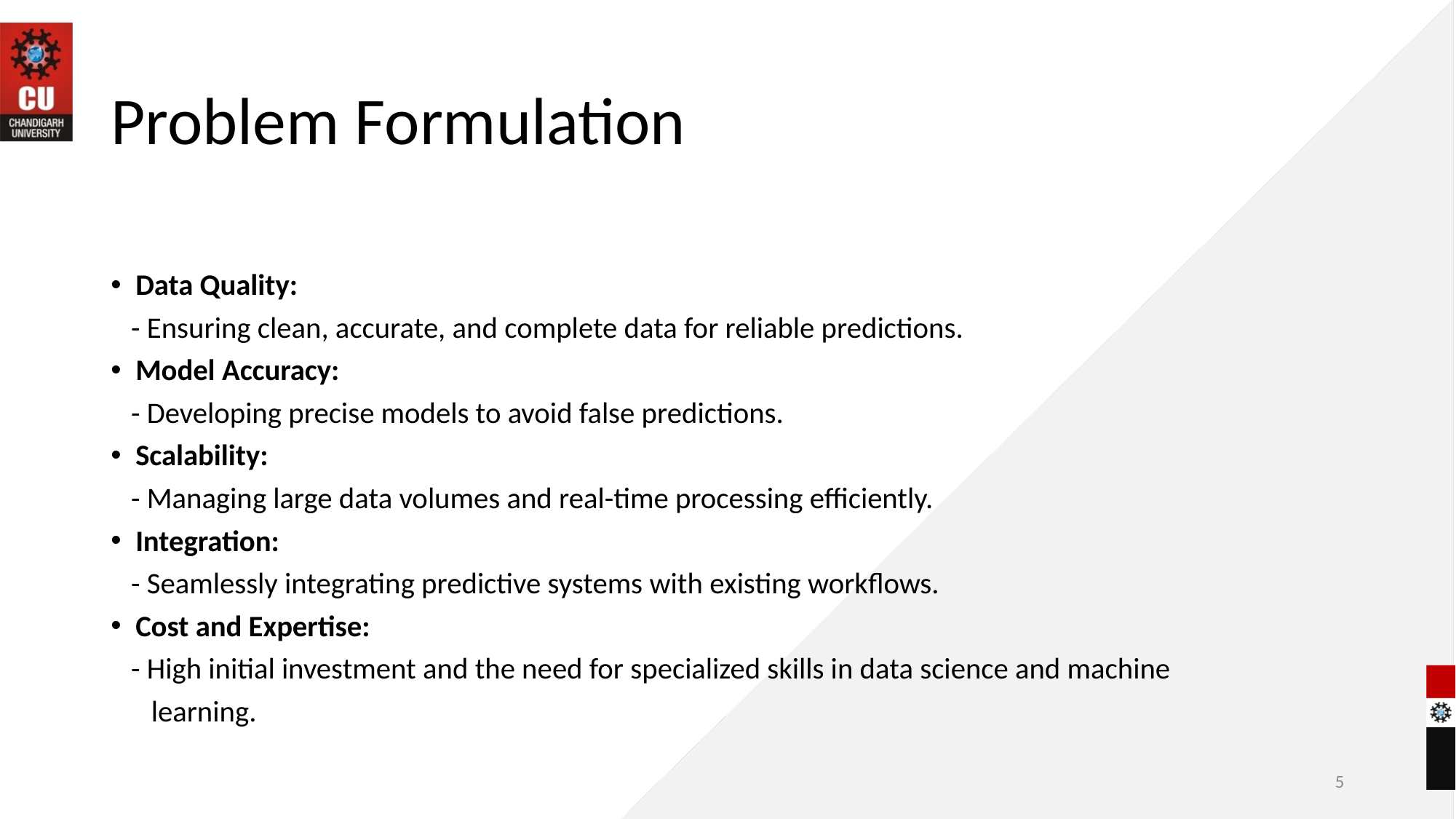

# Problem Formulation

Data Quality:
   - Ensuring clean, accurate, and complete data for reliable predictions.
Model Accuracy:
   - Developing precise models to avoid false predictions.
Scalability:
   - Managing large data volumes and real-time processing efficiently.
Integration:
   - Seamlessly integrating predictive systems with existing workflows.
Cost and Expertise:
   - High initial investment and the need for specialized skills in data science and machine
      learning.
5